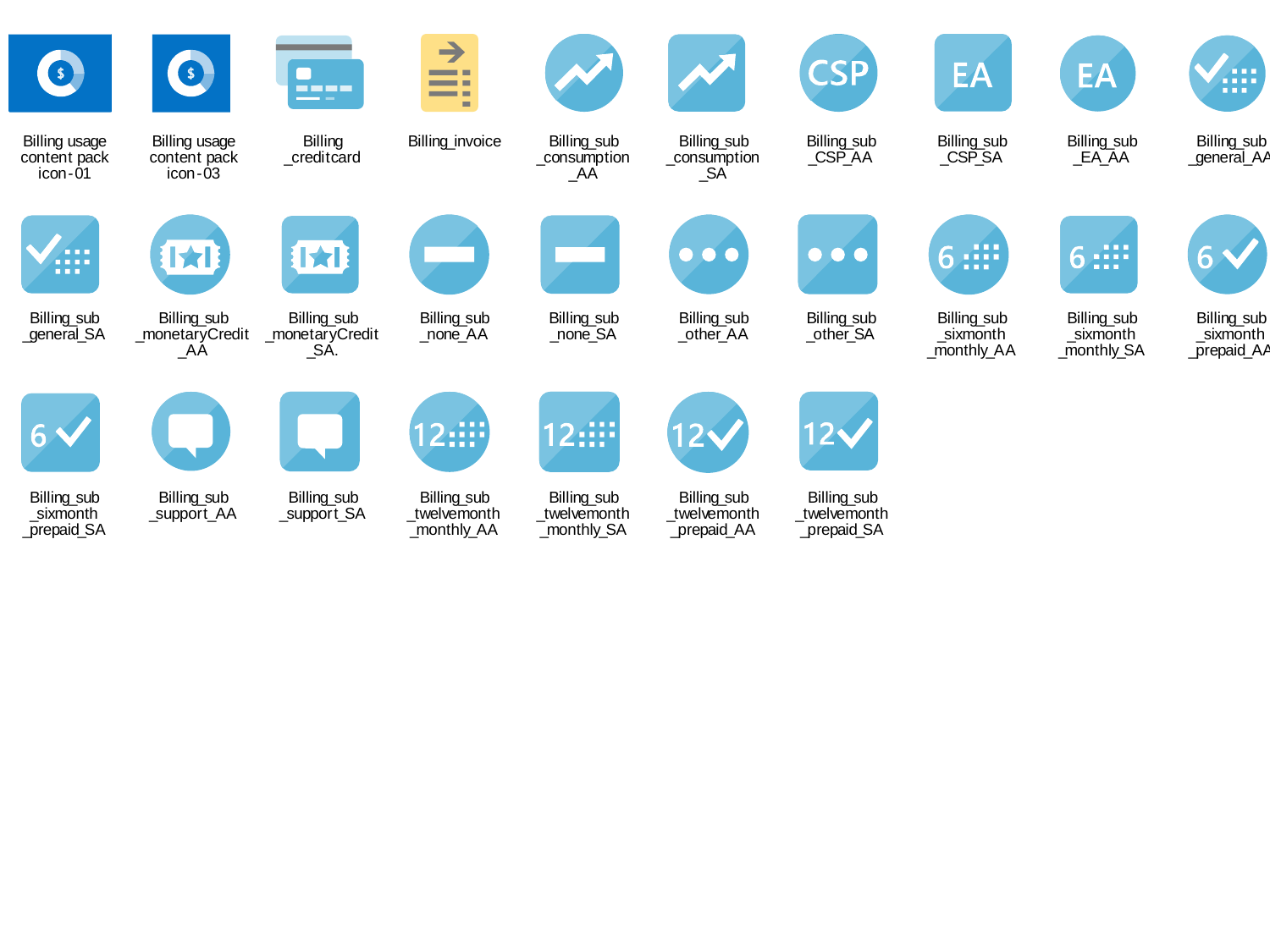

B
ill
i
n
g
u
s
a
g
e
c
o
n
t
e
n
t
p
a
c
k
i
c
o
n
-
0
1
B
ill
i
n
g
u
s
a
g
e
c
o
n
t
e
n
t
p
a
c
k
i
c
o
n
-
0
3
B
ill
i
n
g
_
c
r
e
d
i
t
c
a
r
d
B
ill
i
n
g
_
i
n
v
o
i
c
e
B
ill
i
n
g
_
s
u
b
_
c
o
ns
u
m
p
t
i
o
n
_
A
A
B
ill
i
n
g
_
s
u
b
_
c
o
ns
u
m
p
t
i
o
n
_
S
A
B
ill
i
n
g
_
s
u
b
_
C
S
P
_
A
A
B
ill
i
n
g
_
s
u
b
_
C
S
P
_
S
A
B
ill
i
n
g
_
s
u
b
_
E
A
_
A
A
B
ill
i
n
g
_
s
u
b
_
g
e
n
er
a
l
_
A
A

B
ill
i
n
g
_
s
u
b
_
g
e
n
er
a
l
_
S
A
B
ill
i
n
g
_
s
u
b
_
m
o
n
e
t
a
r
y
C
r
e
d
i
t
_
A
A
B
ill
i
n
g
_
s
u
b
_
m
o
n
e
t
a
r
y
C
r
e
d
i
t
_
S
A
.
B
ill
i
n
g
_
s
u
b
_
n
o
n
e
_
A
A
B
ill
i
n
g
_
s
u
b
_
n
o
n
e
_
S
A
B
ill
i
n
g
_
s
u
b
_
o
t
h
e
r
_
A
A
B
ill
i
n
g
_
s
u
b
_
o
t
h
e
r
_
S
A
B
ill
i
n
g
_
s
u
b
_
s
i
x
m
o
nt
h
_
m
o
nt
hl
y
_
A
A
B
ill
i
n
g
_
s
u
b
_
s
i
x
m
o
nt
h
_
m
o
nt
hl
y
_
S
A
B
ill
i
n
g
_
s
u
b
_
s
i
x
m
o
nt
h
_
p
r
e
p
a
i
d
_
A
A

B
ill
i
n
g
_
s
u
b
B
ill
i
n
g
_
s
u
b
_
s
u
p
p
o
r
t
_
A
A
B
ill
i
n
g
_
s
u
b
_
s
u
p
p
o
r
t
_
S
A
B
ill
i
n
g
_
s
u
b
_
t
w
e
l
v
em
o
nt
h
_
m
o
nt
hl
y
_
A
A
B
ill
i
n
g
_
s
u
b
_
t
w
e
l
v
em
o
nt
h
_
m
o
nt
hl
y
_
S
A
B
ill
i
n
g
_
s
u
b
_
t
w
e
l
v
em
o
nt
h
_
p
r
e
p
a
i
d
_
A
A
B
ill
i
n
g
_
s
u
b
_
t
w
e
l
v
em
o
nt
h
_
p
r
e
p
a
i
d
_
S
A
_
s
i
x
m
o
nt
h
_
p
r
e
p
a
i
d
_
S
A